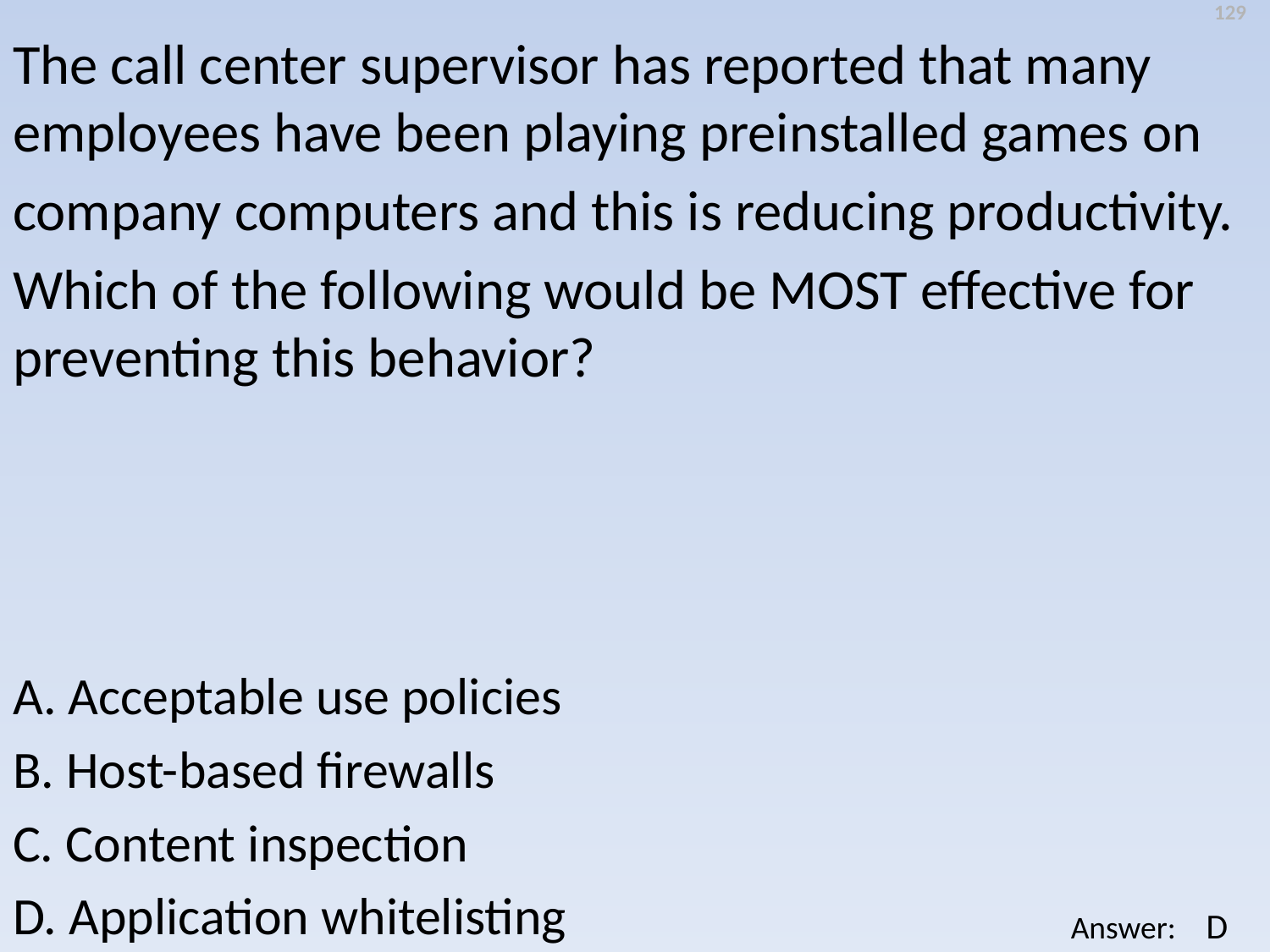

129
The call center supervisor has reported that many employees have been playing preinstalled games on
company computers and this is reducing productivity.
Which of the following would be MOST effective for preventing this behavior?
A. Acceptable use policies
B. Host-based firewalls
C. Content inspection
D. Application whitelisting
D